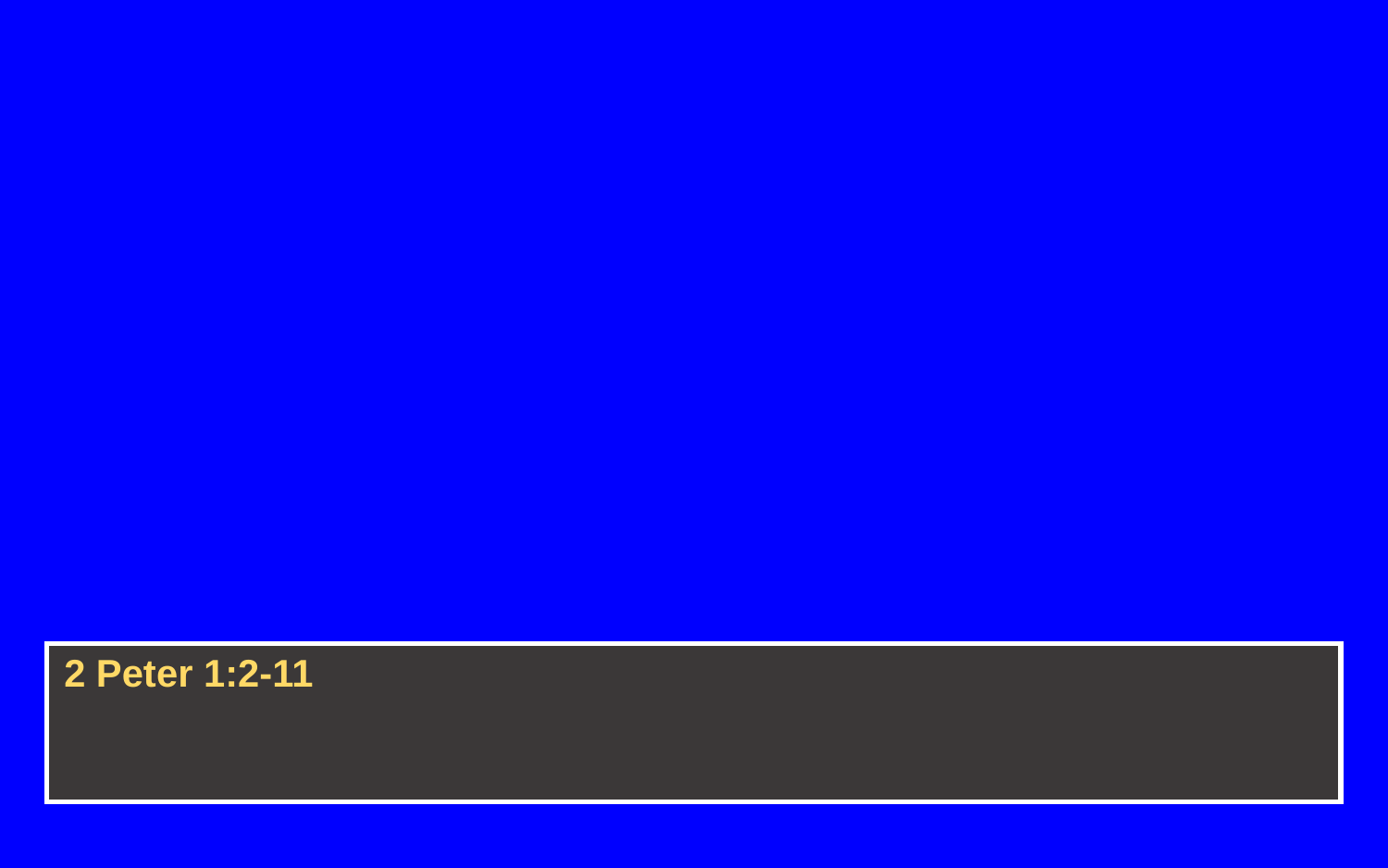

2 Peter 1:2-11
6 And to knowledge temperance; and to temperance patience; and to patience godliness;